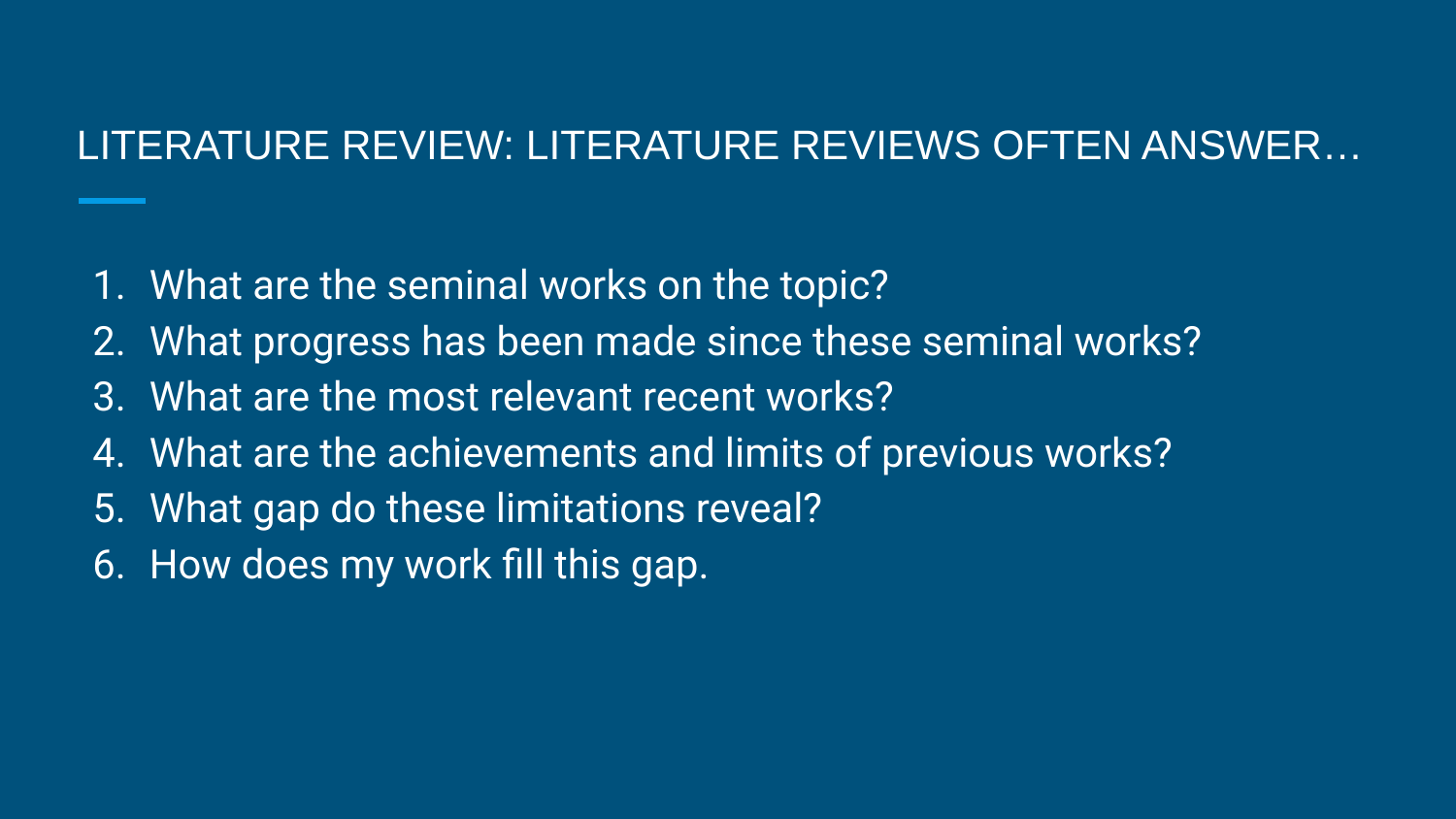

# LITERATURE REVIEW: LITERATURE REVIEWS OFTEN ANSWER…
What are the seminal works on the topic?
What progress has been made since these seminal works?
What are the most relevant recent works?
What are the achievements and limits of previous works?
What gap do these limitations reveal?
How does my work fill this gap.